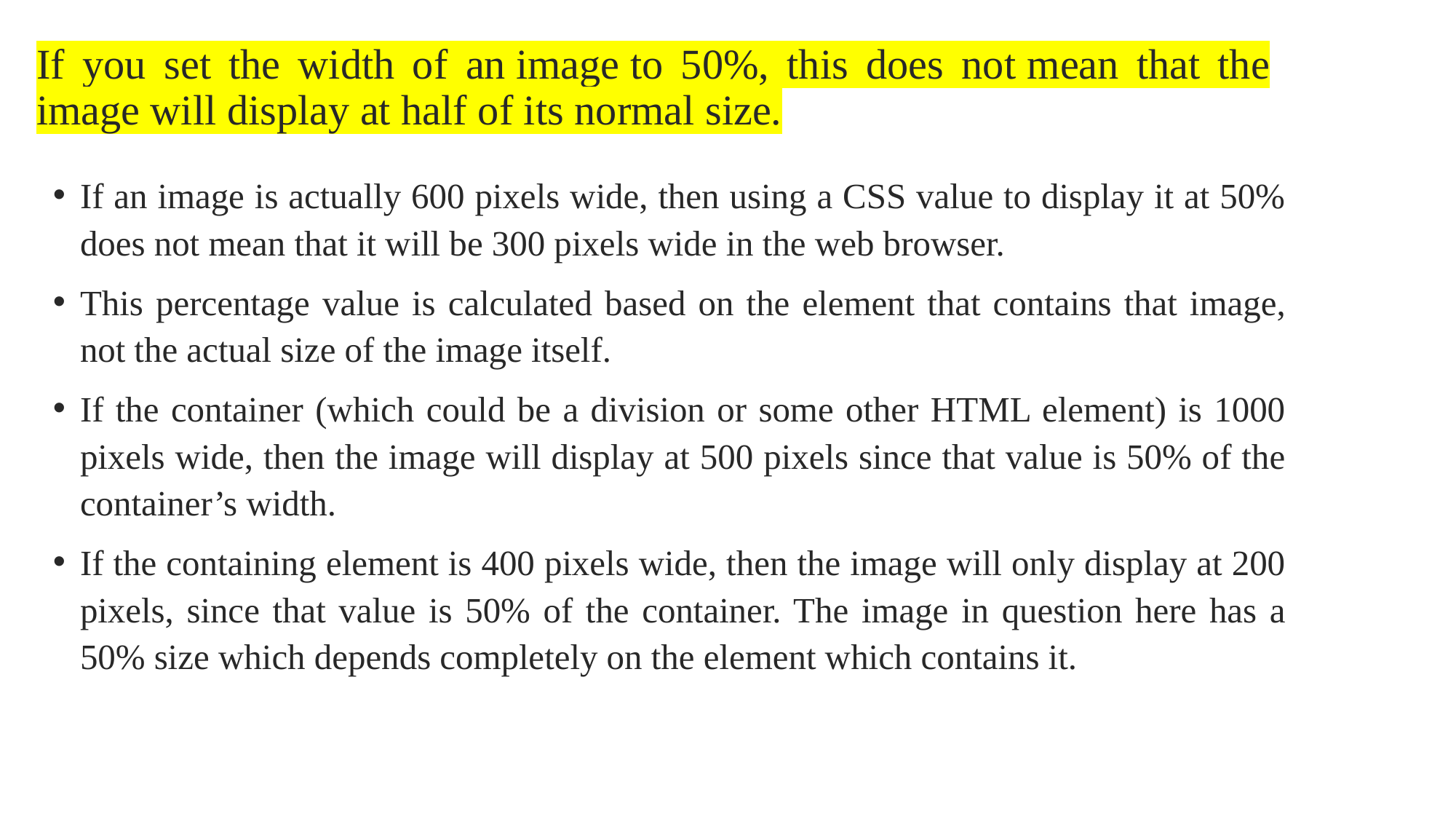

# If you set the width of an image to 50%, this does not mean that the image will display at half of its normal size.
If an image is actually 600 pixels wide, then using a CSS value to display it at 50% does not mean that it will be 300 pixels wide in the web browser.
This percentage value is calculated based on the element that contains that image, not the actual size of the image itself.
If the container (which could be a division or some other HTML element) is 1000 pixels wide, then the image will display at 500 pixels since that value is 50% of the container’s width.
If the containing element is 400 pixels wide, then the image will only display at 200 pixels, since that value is 50% of the container. The image in question here has a 50% size which depends completely on the element which contains it.